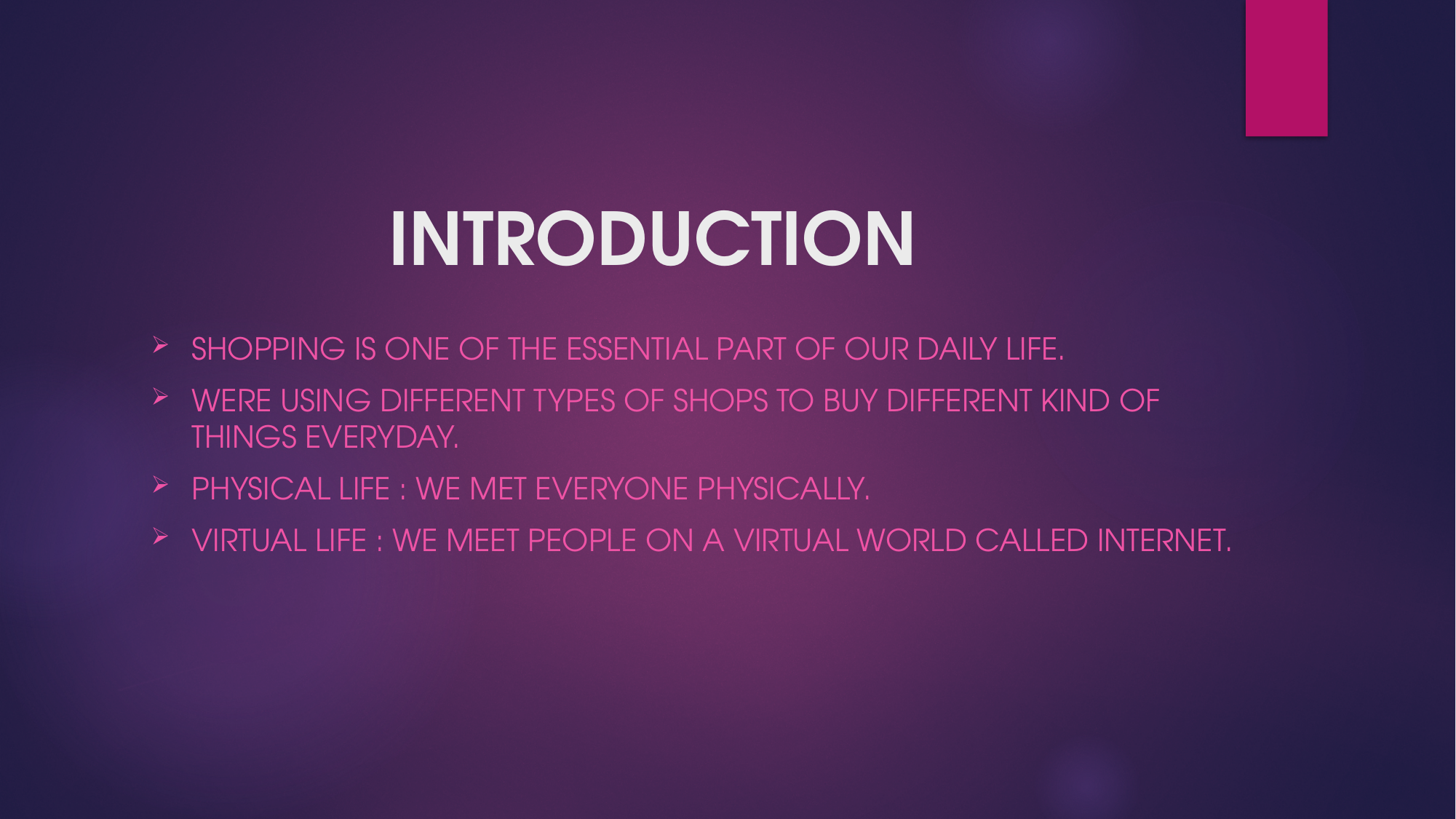

# INTRODUCTION
Shopping is one of the essential part of our daily life.
Were using different types of shops to buy different kind of things everyday.
Physical life : we met everyone physically.
Virtual life : we meet people on a virtual world called Internet.